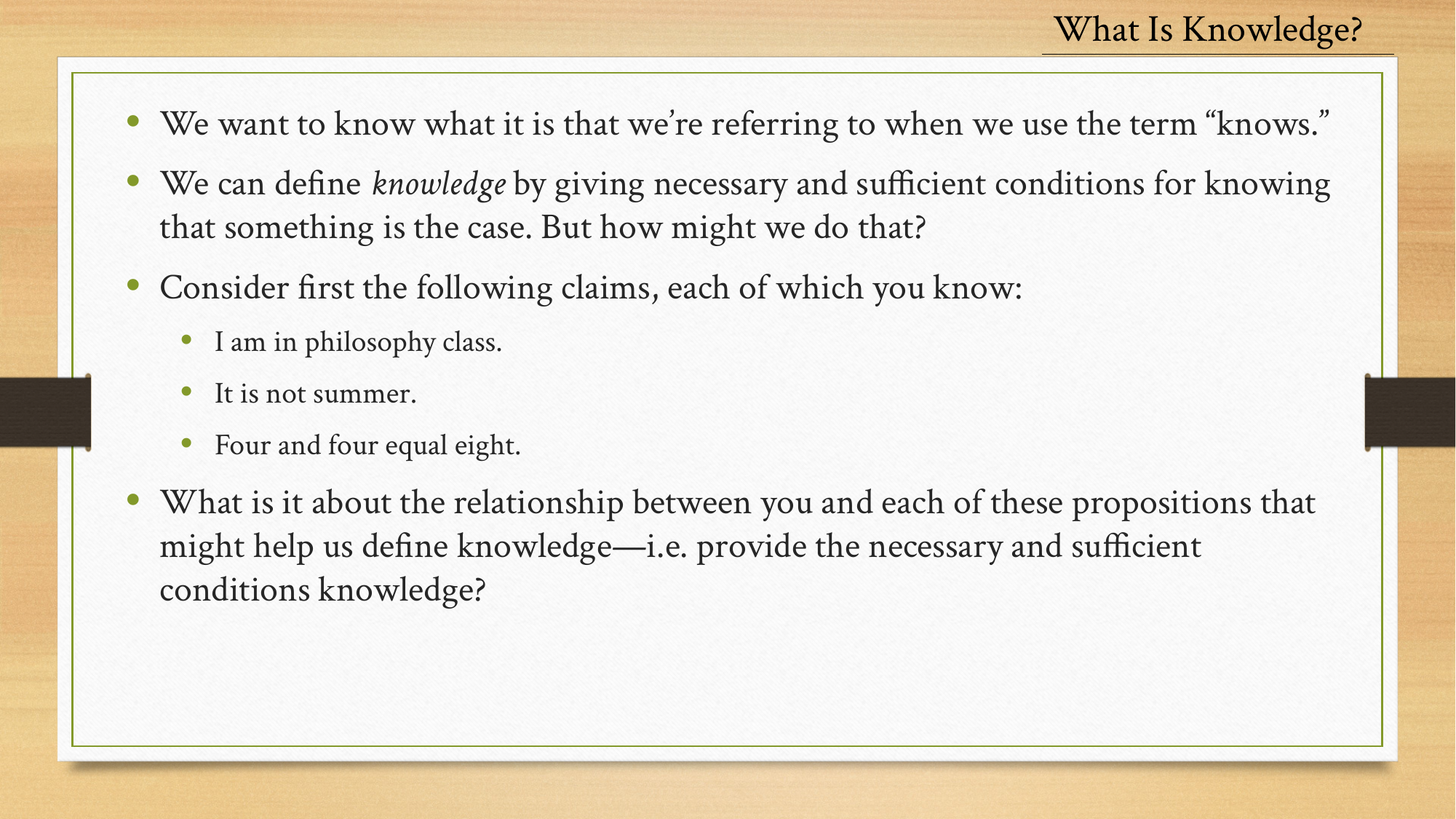

What Is Knowledge?
We want to know what it is that we’re referring to when we use the term “knows.”
We can define knowledge by giving necessary and sufficient conditions for knowing that something is the case. But how might we do that?
Consider first the following claims, each of which you know:
I am in philosophy class.
It is not summer.
Four and four equal eight.
What is it about the relationship between you and each of these propositions that might help us define knowledge—i.e. provide the necessary and sufficient conditions knowledge?